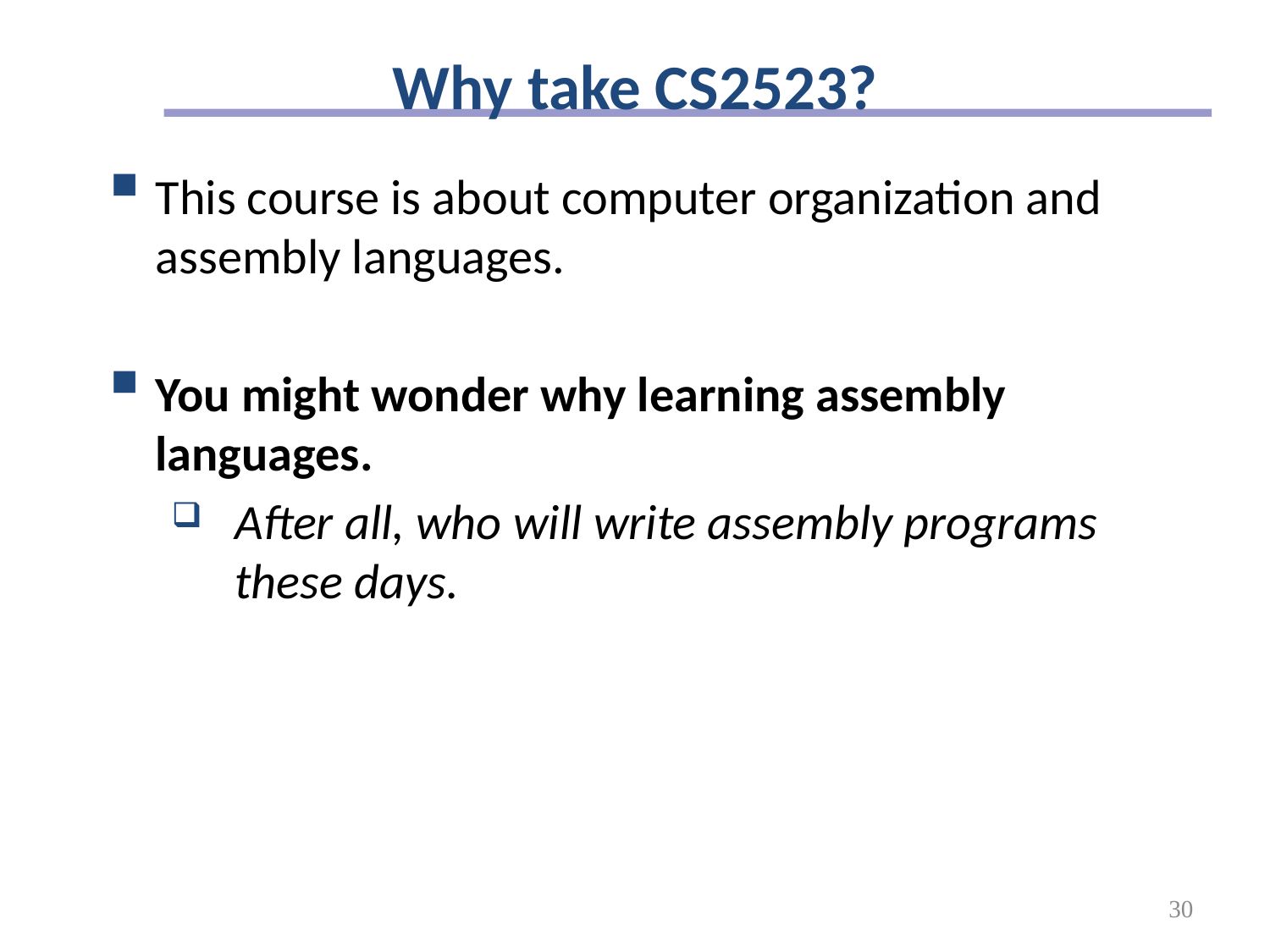

# Why take CS2523?
This course is about computer organization and assembly languages.

You might wonder why learning assembly languages.
After all, who will write assembly programs these days.
30